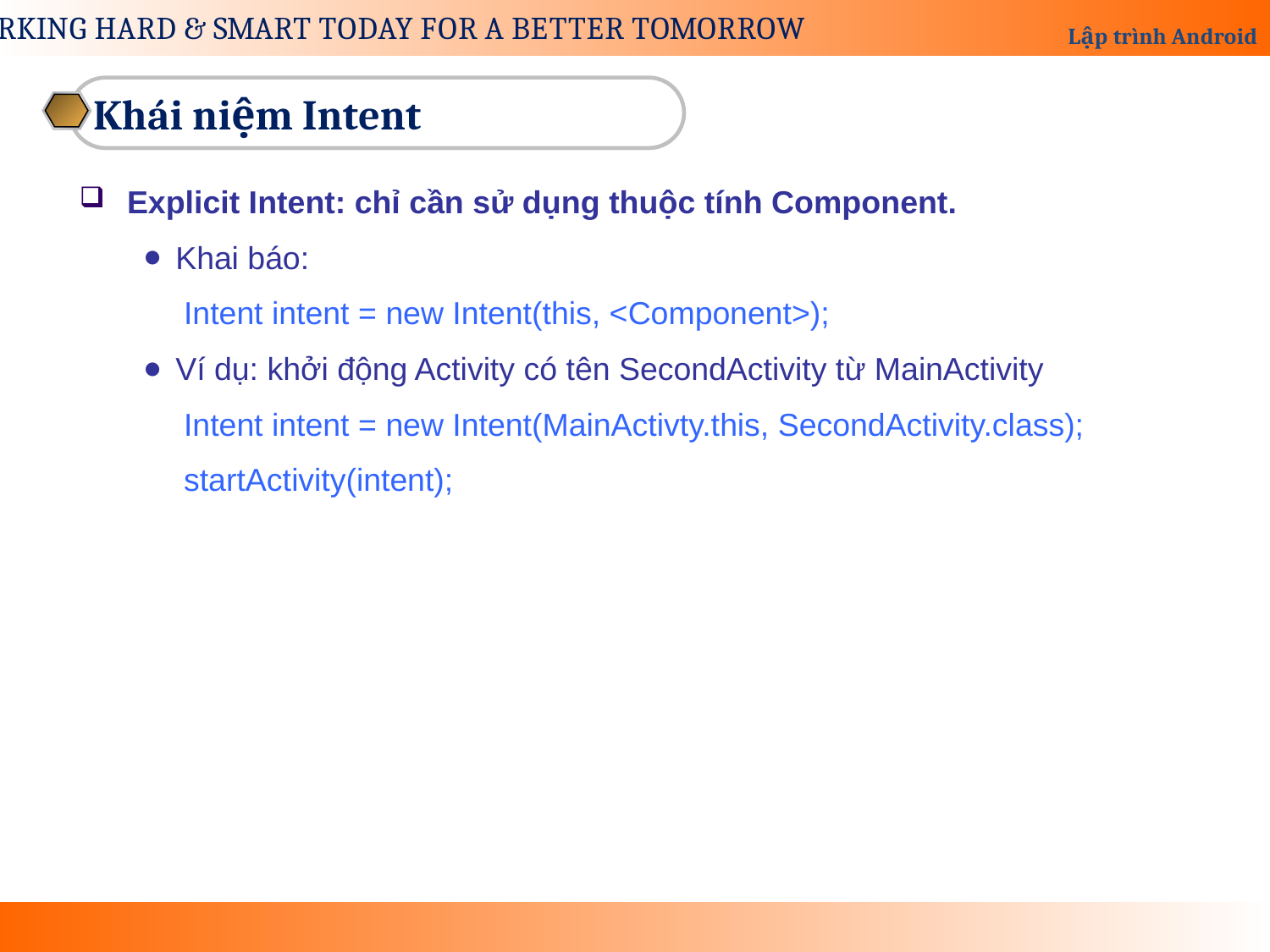

Khái niệm Intent

Explicit Intent: chỉ cần sử dụng thuộc tính Component.
Khai báo:
Intent intent = new Intent(this, <Component>);
Ví dụ: khởi động Activity có tên SecondActivity từ MainActivity
Intent intent = new Intent(MainActivty.this, SecondActivity.class);
startActivity(intent);